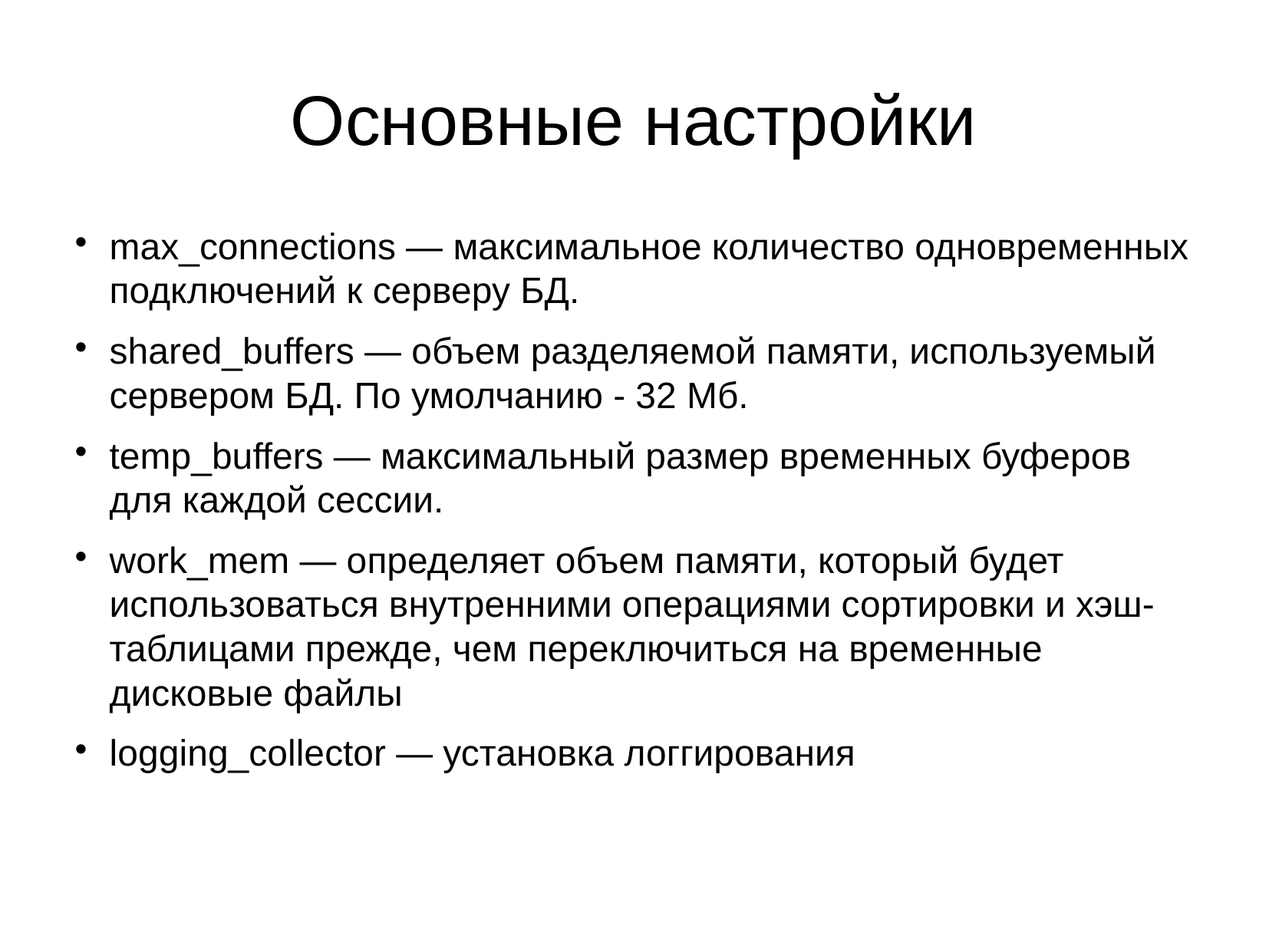

Основные настройки
max_connections — максимальное количество одновременных подключений к серверу БД.
shared_buffers — объем разделяемой памяти, используемый сервером БД. По умолчанию - 32 Мб.
temp_buffers — максимальный размер временных буферов для каждой сессии.
work_mem — определяет объем памяти, который будет использоваться внутренними операциями сортировки и хэш-таблицами прежде, чем переключиться на временные дисковые файлы
logging_collector — установка логгирования